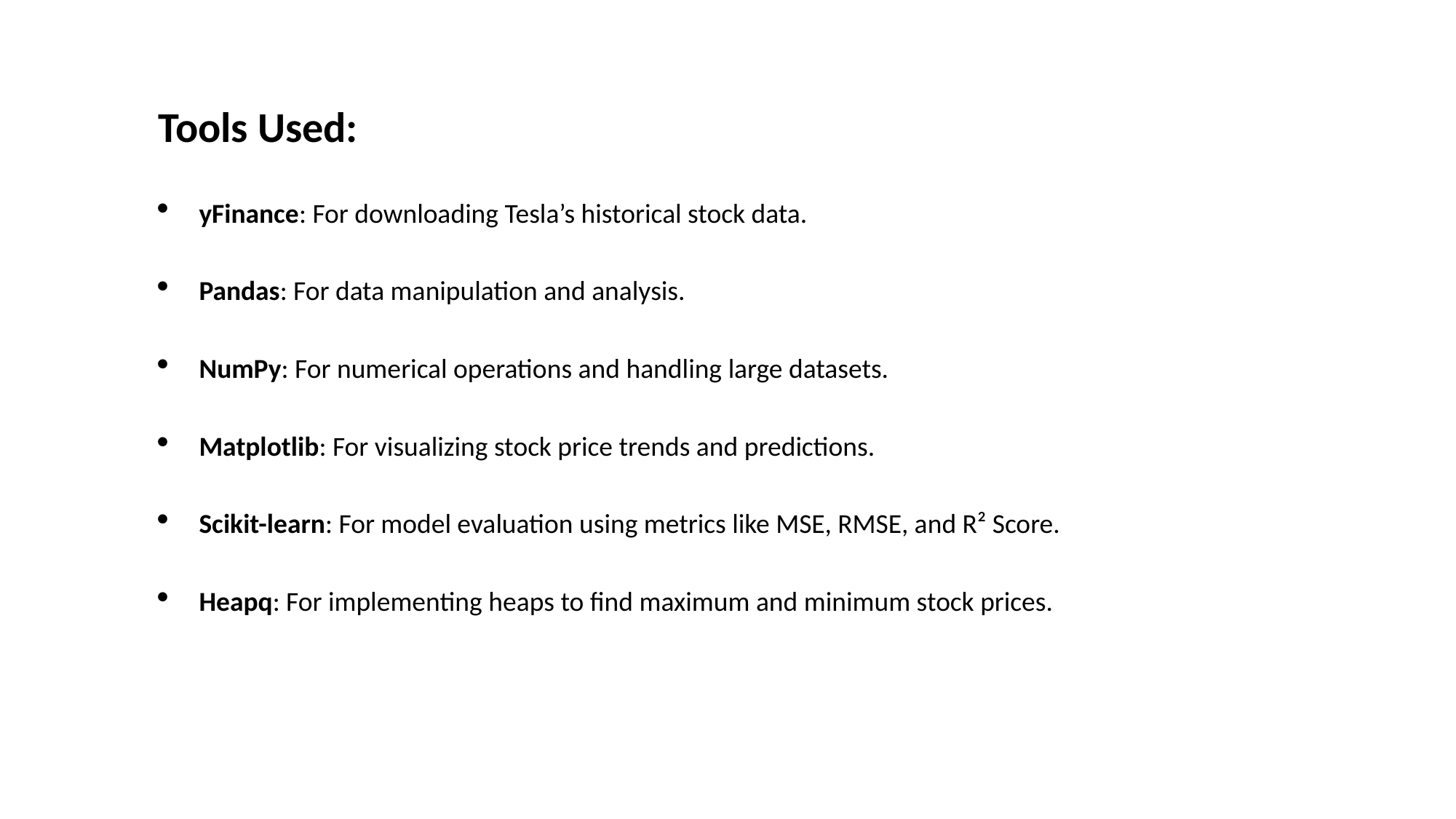

Tools Used:
yFinance: For downloading Tesla’s historical stock data.
Pandas: For data manipulation and analysis.
NumPy: For numerical operations and handling large datasets.
Matplotlib: For visualizing stock price trends and predictions.
Scikit-learn: For model evaluation using metrics like MSE, RMSE, and R² Score.
Heapq: For implementing heaps to find maximum and minimum stock prices.